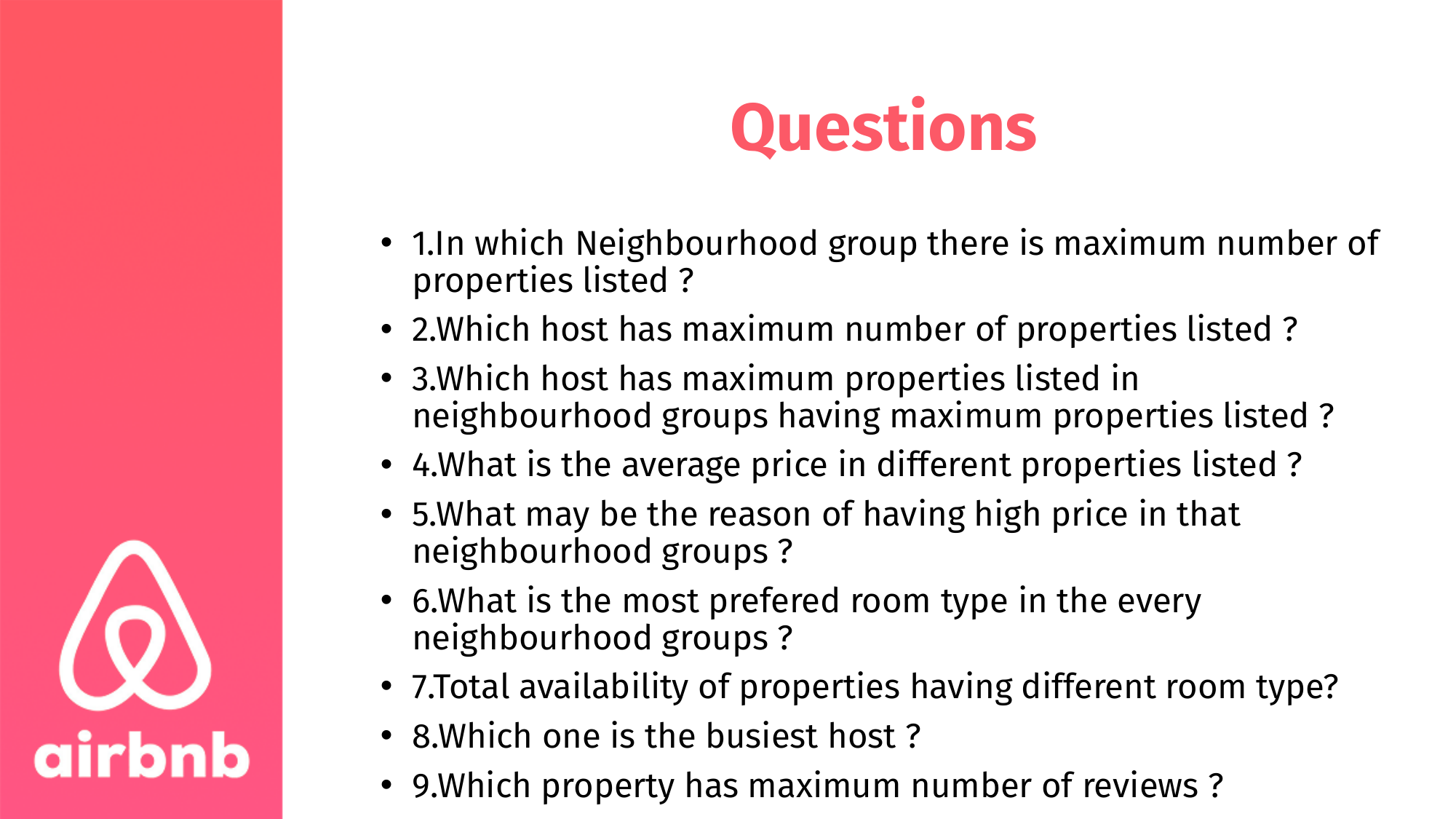

# Questions
1.In which Neighbourhood group there is maximum number of properties listed ?
2.Which host has maximum number of properties listed ?
3.Which host has maximum properties listed in neighbourhood groups having maximum properties listed ?
4.What is the average price in different properties listed ?
5.What may be the reason of having high price in that neighbourhood groups ?
6.What is the most prefered room type in the every neighbourhood groups ?
7.Total availability of properties having different room type?
8.Which one is the busiest host ?
9.Which property has maximum number of reviews ?